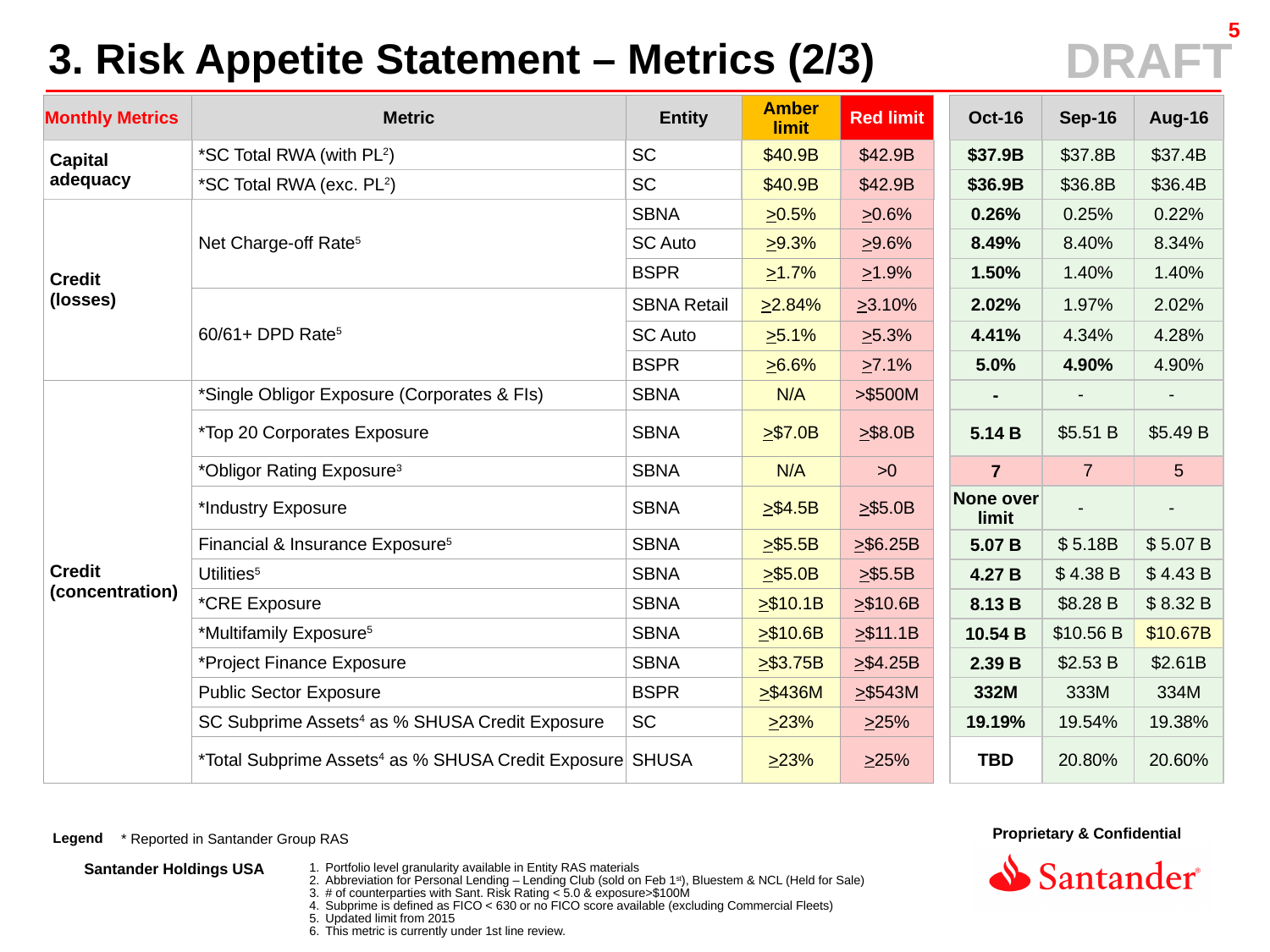

3. Risk Appetite Statement – Metrics (2/3)
| Monthly Metrics | Metric | Entity | Amber limit | Red limit |  | Oct-16 | Sep-16 | Aug-16 |
| --- | --- | --- | --- | --- | --- | --- | --- | --- |
| Capital adequacy | \*SC Total RWA (with PL2) | SC | $40.9B | $42.9B |  | $37.9B | $37.8B | $37.4B |
|  | \*SC Total RWA (exc. PL2) | SC | $40.9B | $42.9B |  | $36.9B | $36.8B | $36.4B |
| Credit (losses) | Net Charge-off Rate5 | SBNA | >0.5% | >0.6% |  | 0.26% | 0.25% | 0.22% |
|  |  | SC Auto | >9.3% | >9.6% |  | 8.49% | 8.40% | 8.34% |
|  |  | BSPR | >1.7% | >1.9% |  | 1.50% | 1.40% | 1.40% |
|  | 60/61+ DPD Rate5 | SBNA Retail | >2.84% | >3.10% |  | 2.02% | 1.97% | 2.02% |
|  |  | SC Auto | >5.1% | >5.3% |  | 4.41% | 4.34% | 4.28% |
|  |  | BSPR | >6.6% | >7.1% |  | 5.0% | 4.90% | 4.90% |
| Credit (concentration) | \*Single Obligor Exposure (Corporates & FIs) | SBNA | N/A | >$500M |  | - | - | - |
|  | \*Top 20 Corporates Exposure | SBNA | >$7.0B | >$8.0B |  | 5.14 B | $5.51 B | $5.49 B |
|  | \*Obligor Rating Exposure3 | SBNA | N/A | >0 |  | 7 | 7 | 5 |
|  | \*Industry Exposure | SBNA | >$4.5B | >$5.0B |  | None over limit | - | - |
|  | Financial & Insurance Exposure5 | SBNA | >$5.5B | >$6.25B |  | 5.07 B | $ 5.18B | $ 5.07 B |
|  | Utilities5 | SBNA | >$5.0B | >$5.5B |  | 4.27 B | $ 4.38 B | $ 4.43 B |
|  | \*CRE Exposure | SBNA | >$10.1B | >$10.6B |  | 8.13 B | $8.28 B | $ 8.32 B |
|  | \*Multifamily Exposure5 | SBNA | >$10.6B | >$11.1B |  | 10.54 B | $10.56 B | $10.67B |
|  | \*Project Finance Exposure | SBNA | >$3.75B | >$4.25B |  | 2.39 B | $2.53 B | $2.61B |
|  | Public Sector Exposure | BSPR | >$436M | >$543M |  | 332M | 333M | 334M |
|  | SC Subprime Assets4 as % SHUSA Credit Exposure | SC | >23% | >25% |  | 19.19% | 19.54% | 19.38% |
|  | \*Total Subprime Assets4 as % SHUSA Credit Exposure | SHUSA | >23% | >25% |  | TBD | 20.80% | 20.60% |
Legend
* Reported in Santander Group RAS
Portfolio level granularity available in Entity RAS materials
Abbreviation for Personal Lending – Lending Club (sold on Feb 1st), Bluestem & NCL (Held for Sale)
# of counterparties with Sant. Risk Rating < 5.0 & exposure>$100M
Subprime is defined as FICO < 630 or no FICO score available (excluding Commercial Fleets)
Updated limit from 2015
This metric is currently under 1st line review.